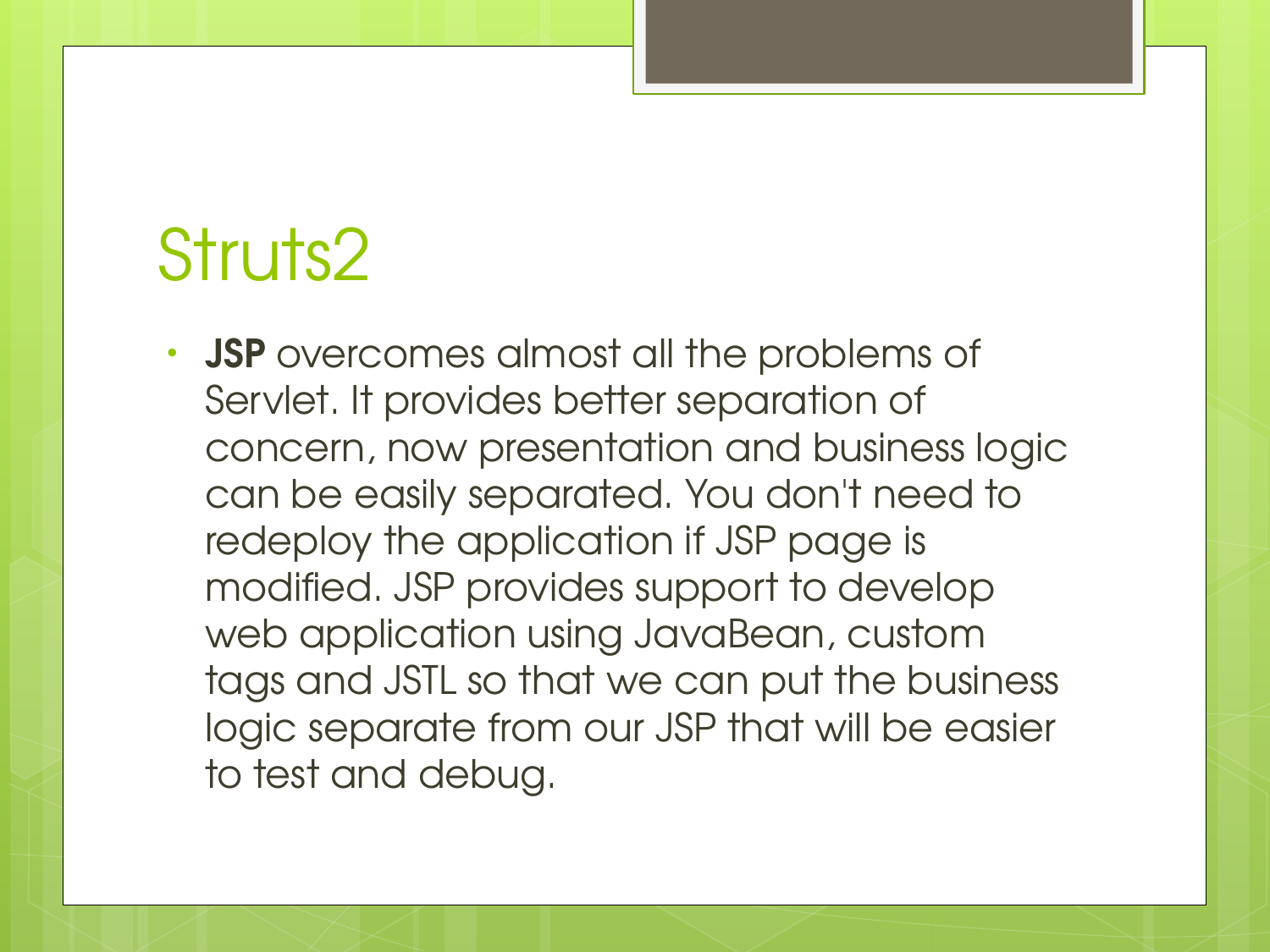

# Struts2
JSP overcomes almost all the problems of Servlet. It provides better separation of concern, now presentation and business logic can be easily separated. You don't need to redeploy the application if JSP page is modified. JSP provides support to develop web application using JavaBean, custom tags and JSTL so that we can put the business logic separate from our JSP that will be easier to test and debug.